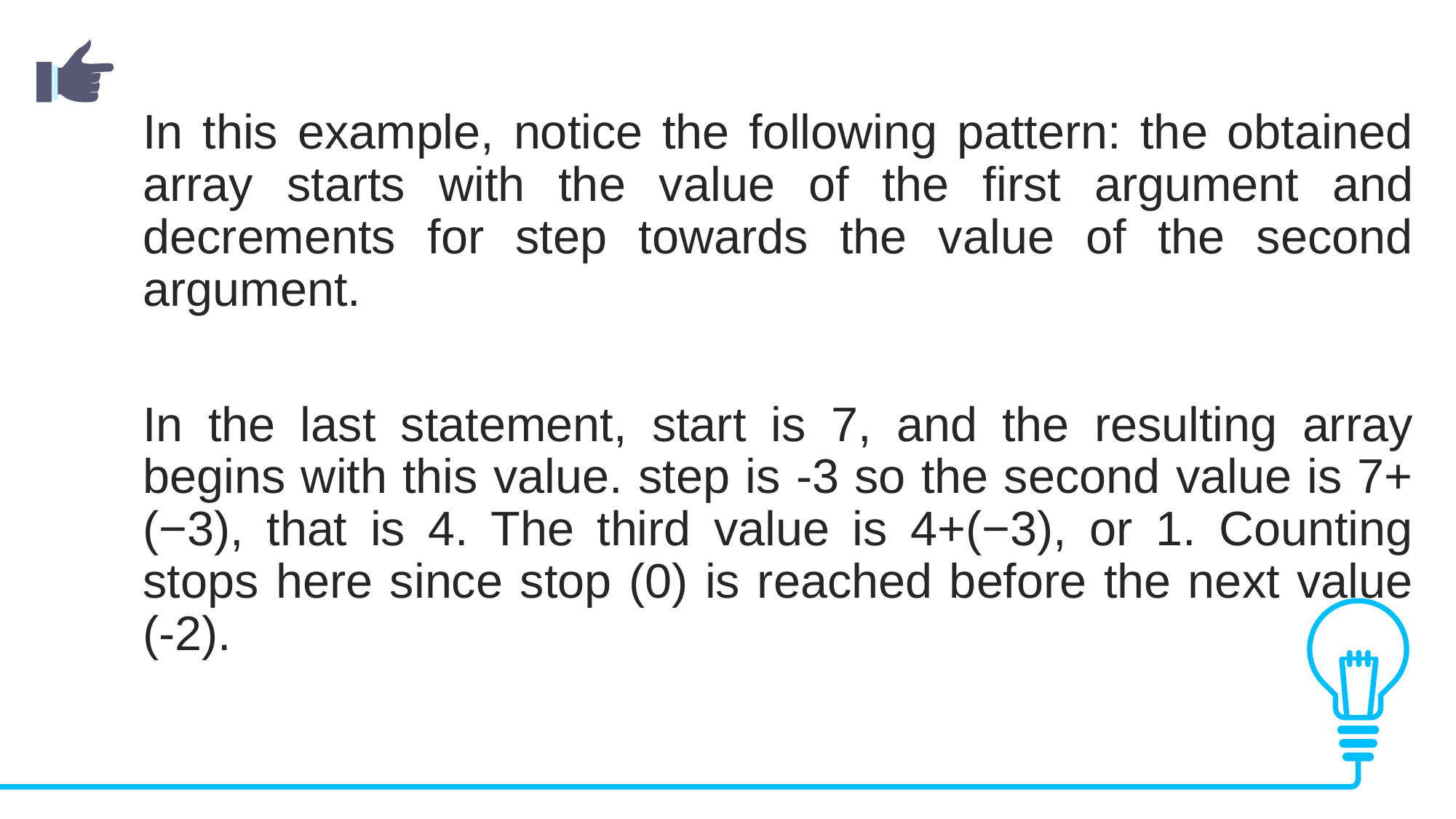

In this example, notice the following pattern: the obtained array starts with the value of the first argument and decrements for step towards the value of the second argument.

In the last statement, start is 7, and the resulting array begins with this value. step is -3 so the second value is 7+(−3), that is 4. The third value is 4+(−3), or 1. Counting stops here since stop (0) is reached before the next value (-2).